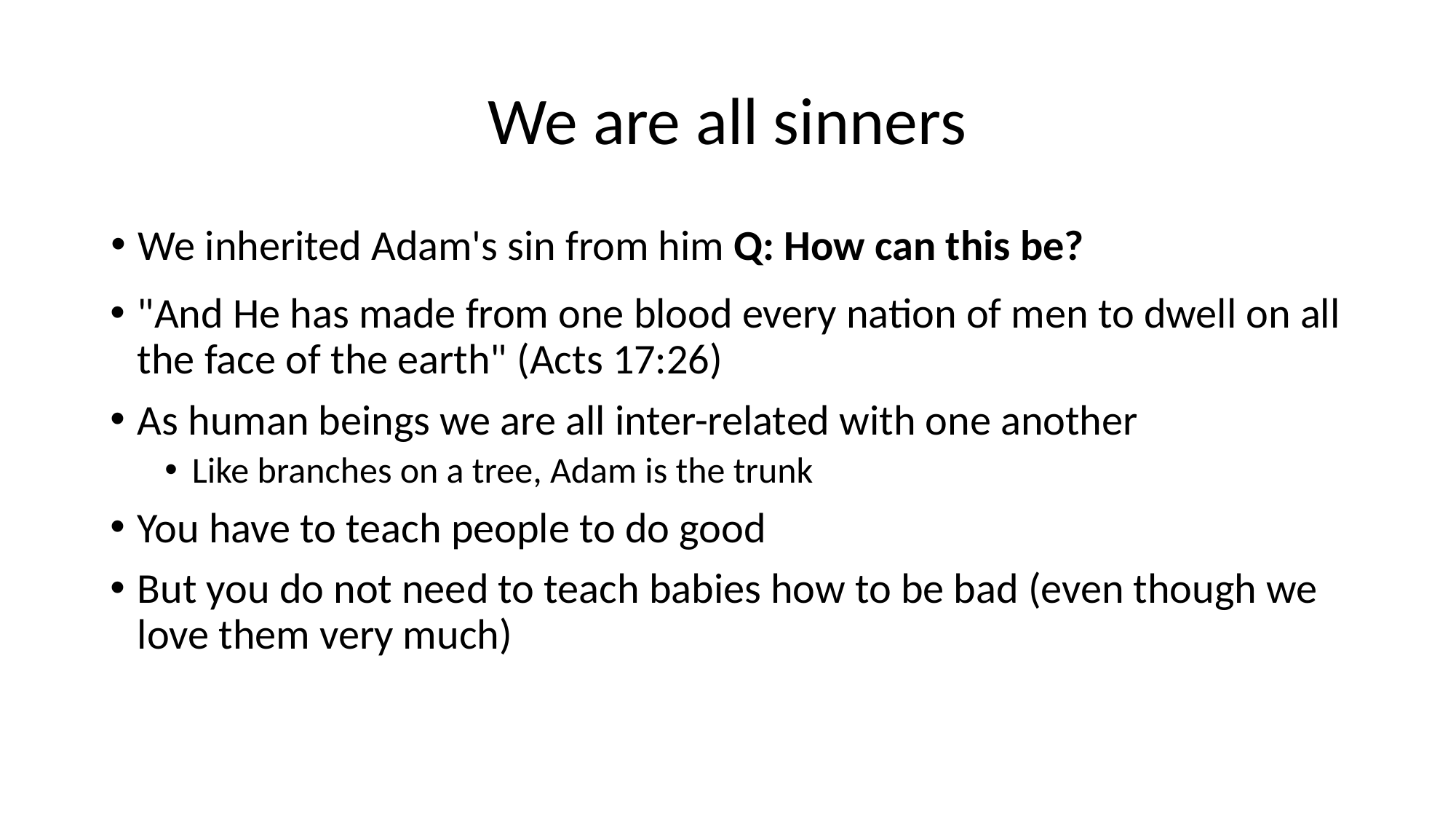

# We are all sinners
We inherited Adam's sin from him Q: How can this be?

"And He has made from one blood every nation of men to dwell on all the face of the earth" (Acts 17:26)
As human beings we are all inter-related with one another
Like branches on a tree, Adam is the trunk
You have to teach people to do good
But you do not need to teach babies how to be bad (even though we love them very much)